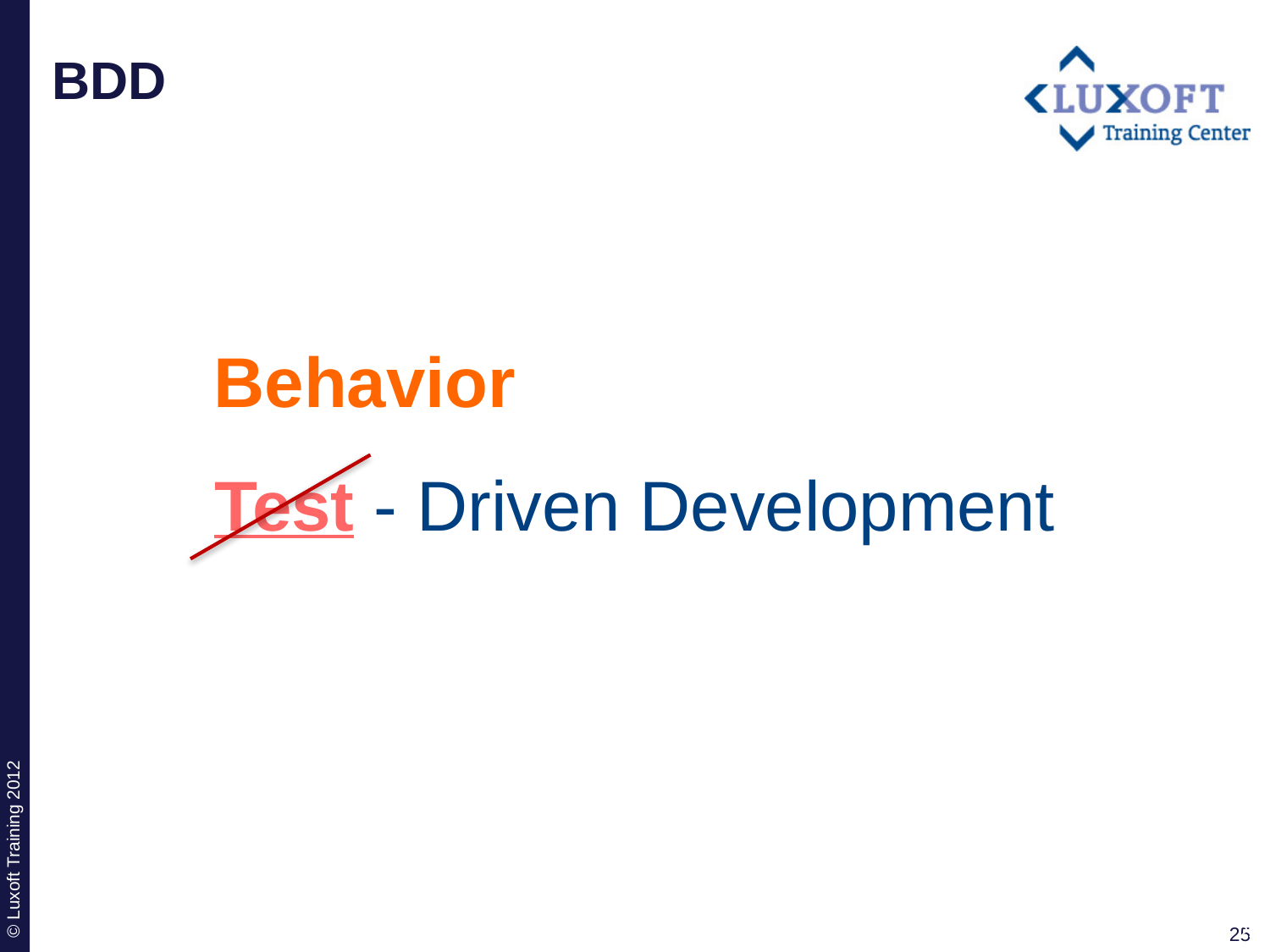

# BDD
Behavior
Test - Driven Development